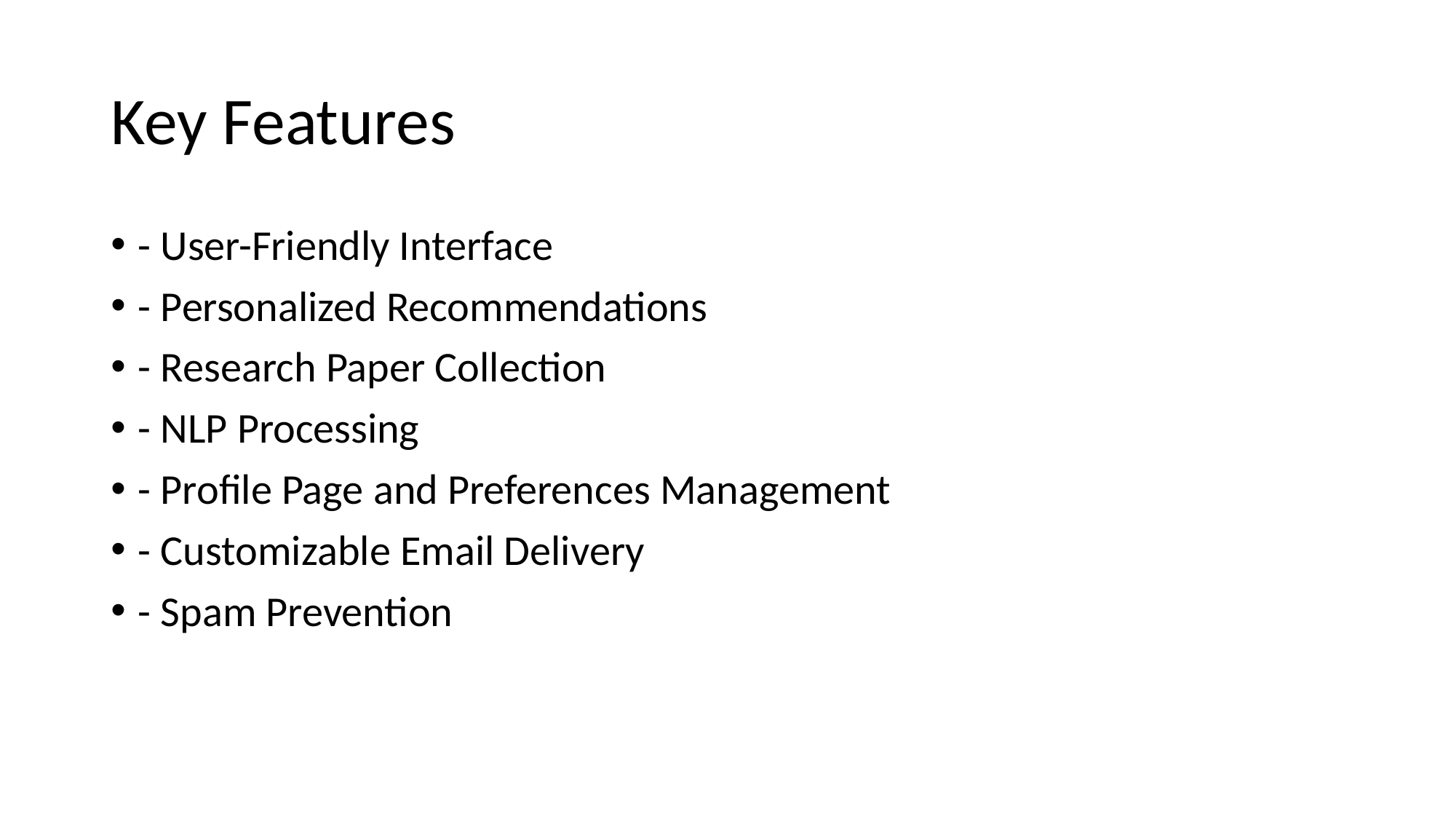

# Key Features
- User-Friendly Interface
- Personalized Recommendations
- Research Paper Collection
- NLP Processing
- Profile Page and Preferences Management
- Customizable Email Delivery
- Spam Prevention